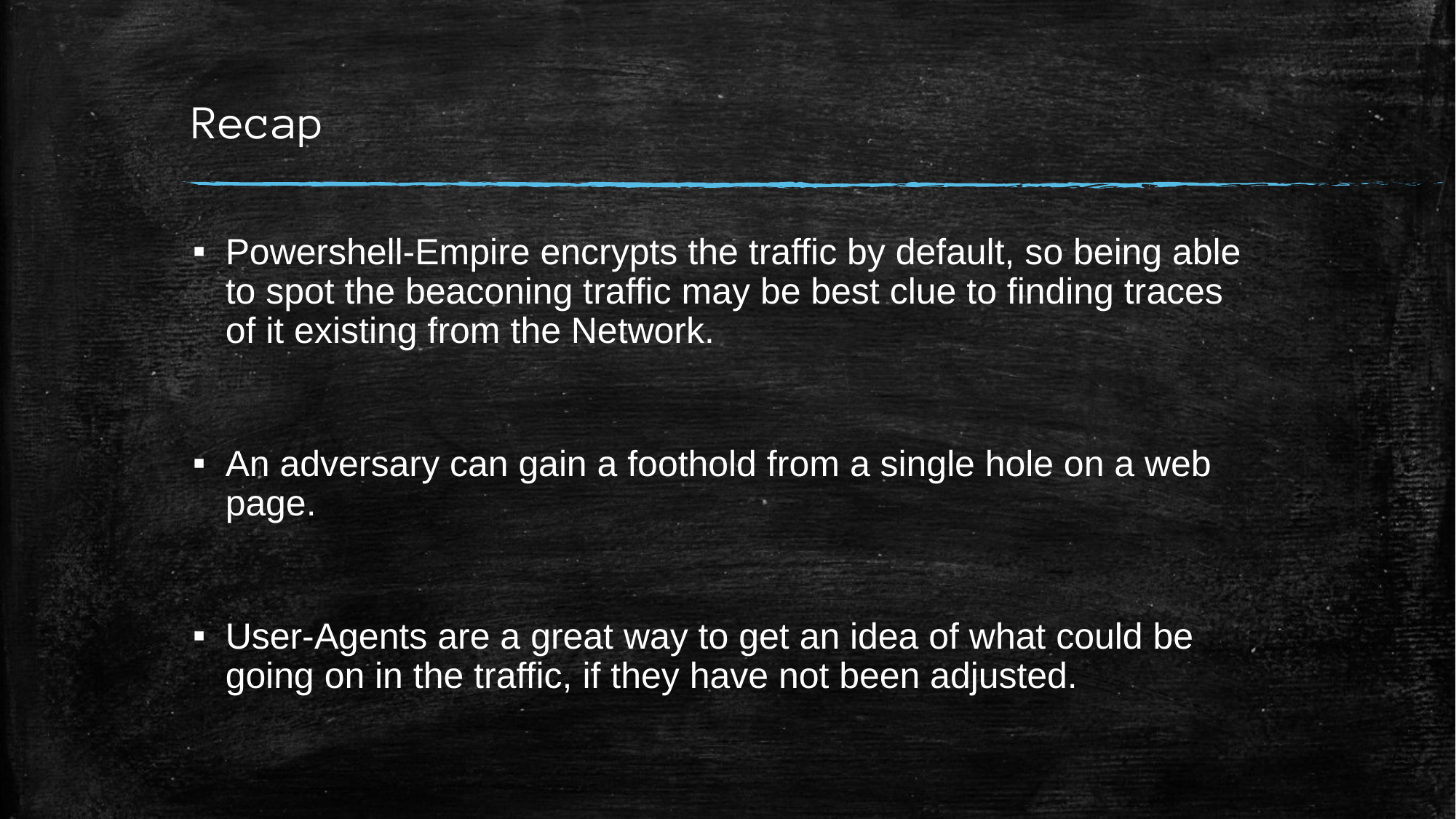

# Recap
Powershell-Empire encrypts the traffic by default, so being able to spot the beaconing traffic may be best clue to finding traces of it existing from the Network.

An adversary can gain a foothold from a single hole on a web page.

User-Agents are a great way to get an idea of what could be going on in the traffic, if they have not been adjusted.